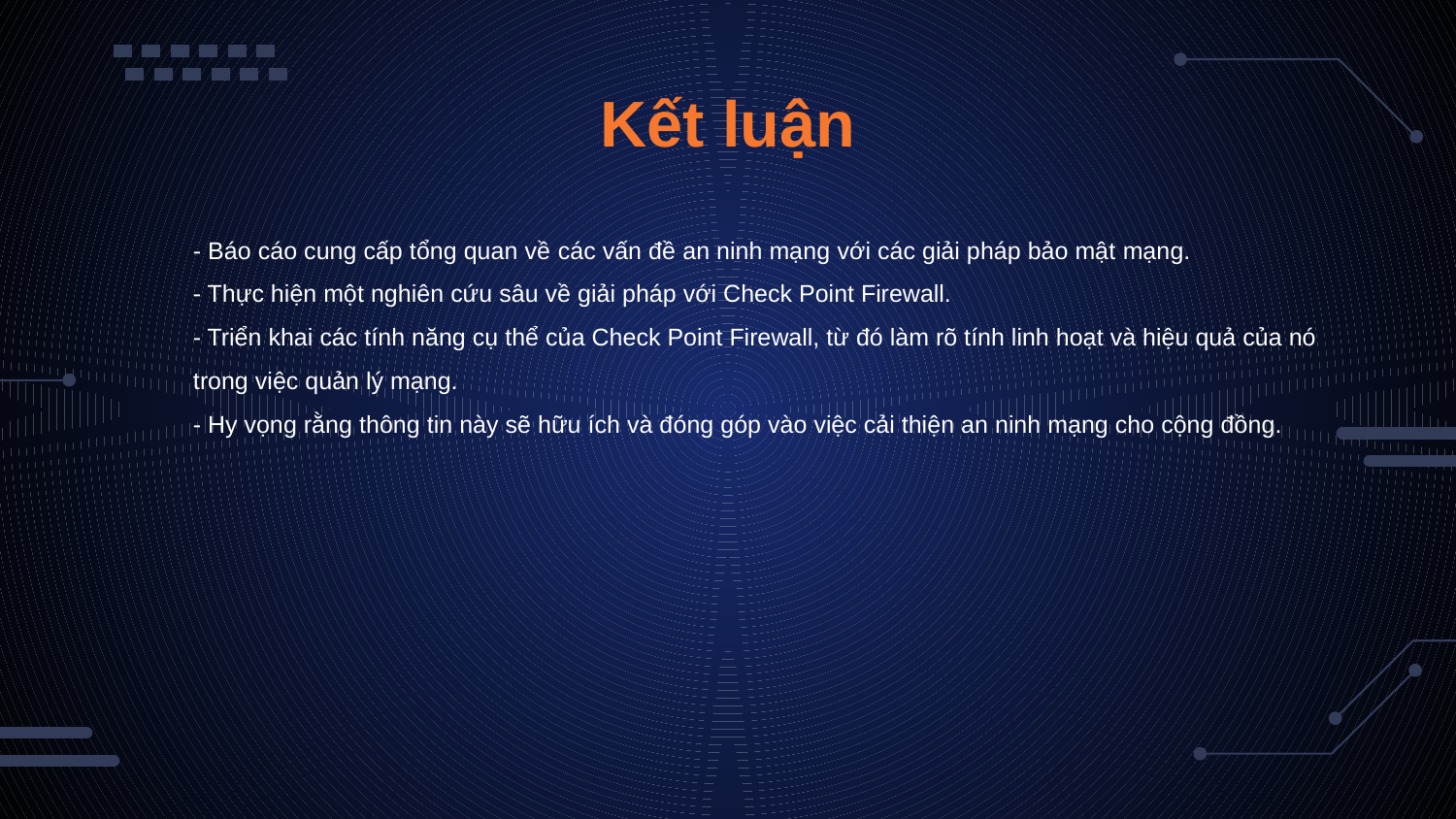

# Kết luận
- Báo cáo cung cấp tổng quan về các vấn đề an ninh mạng với các giải pháp bảo mật mạng.
- Thực hiện một nghiên cứu sâu về giải pháp với Check Point Firewall.
- Triển khai các tính năng cụ thể của Check Point Firewall, từ đó làm rõ tính linh hoạt và hiệu quả của nó trong việc quản lý mạng.
- Hy vọng rằng thông tin này sẽ hữu ích và đóng góp vào việc cải thiện an ninh mạng cho cộng đồng.